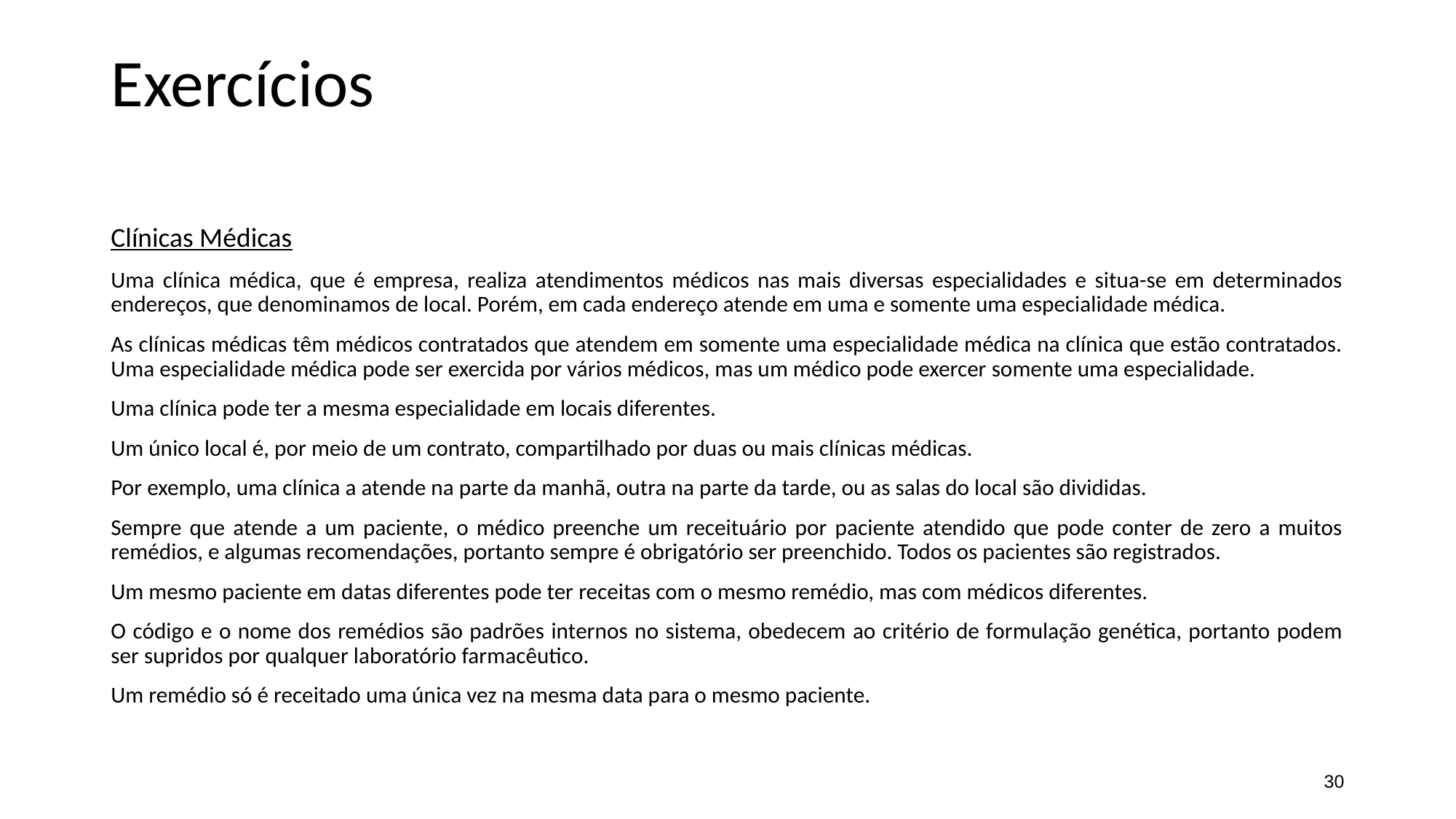

# Exercícios
Clínicas Médicas
Uma clínica médica, que é empresa, realiza atendimentos médicos nas mais diversas especialidades e situa-se em determinados endereços, que denominamos de local. Porém, em cada endereço atende em uma e somente uma especialidade médica.
As clínicas médicas têm médicos contratados que atendem em somente uma especialidade médica na clínica que estão contratados. Uma especialidade médica pode ser exercida por vários médicos, mas um médico pode exercer somente uma especialidade.
Uma clínica pode ter a mesma especialidade em locais diferentes.
Um único local é, por meio de um contrato, compartilhado por duas ou mais clínicas médicas.
Por exemplo, uma clínica a atende na parte da manhã, outra na parte da tarde, ou as salas do local são divididas.
Sempre que atende a um paciente, o médico preenche um receituário por paciente atendido que pode conter de zero a muitos remédios, e algumas recomendações, portanto sempre é obrigatório ser preenchido. Todos os pacientes são registrados.
Um mesmo paciente em datas diferentes pode ter receitas com o mesmo remédio, mas com médicos diferentes.
O código e o nome dos remédios são padrões internos no sistema, obedecem ao critério de formulação genética, portanto podem ser supridos por qualquer laboratório farmacêutico.
Um remédio só é receitado uma única vez na mesma data para o mesmo paciente.

30